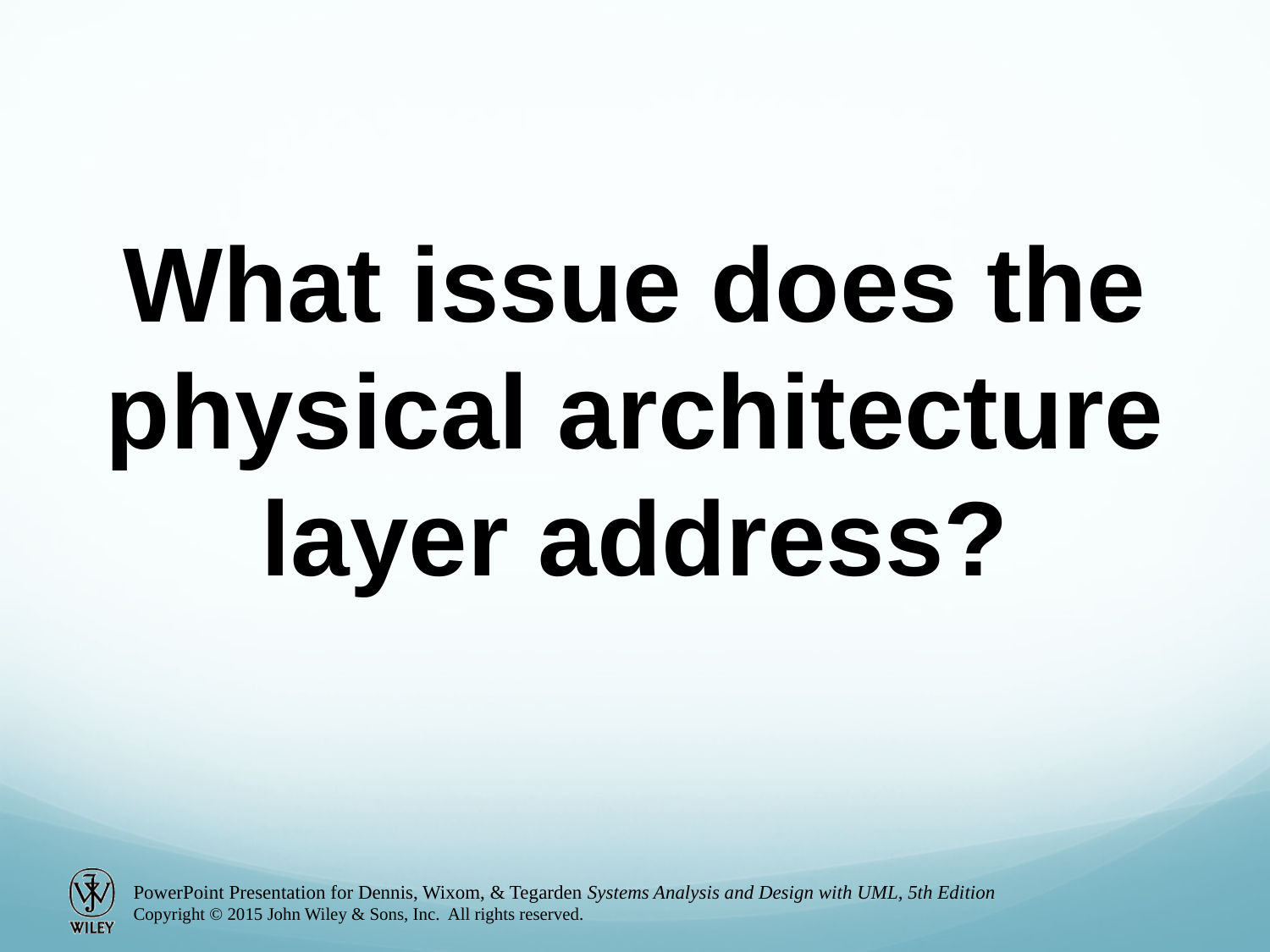

What issue does the physical architecture layer address?